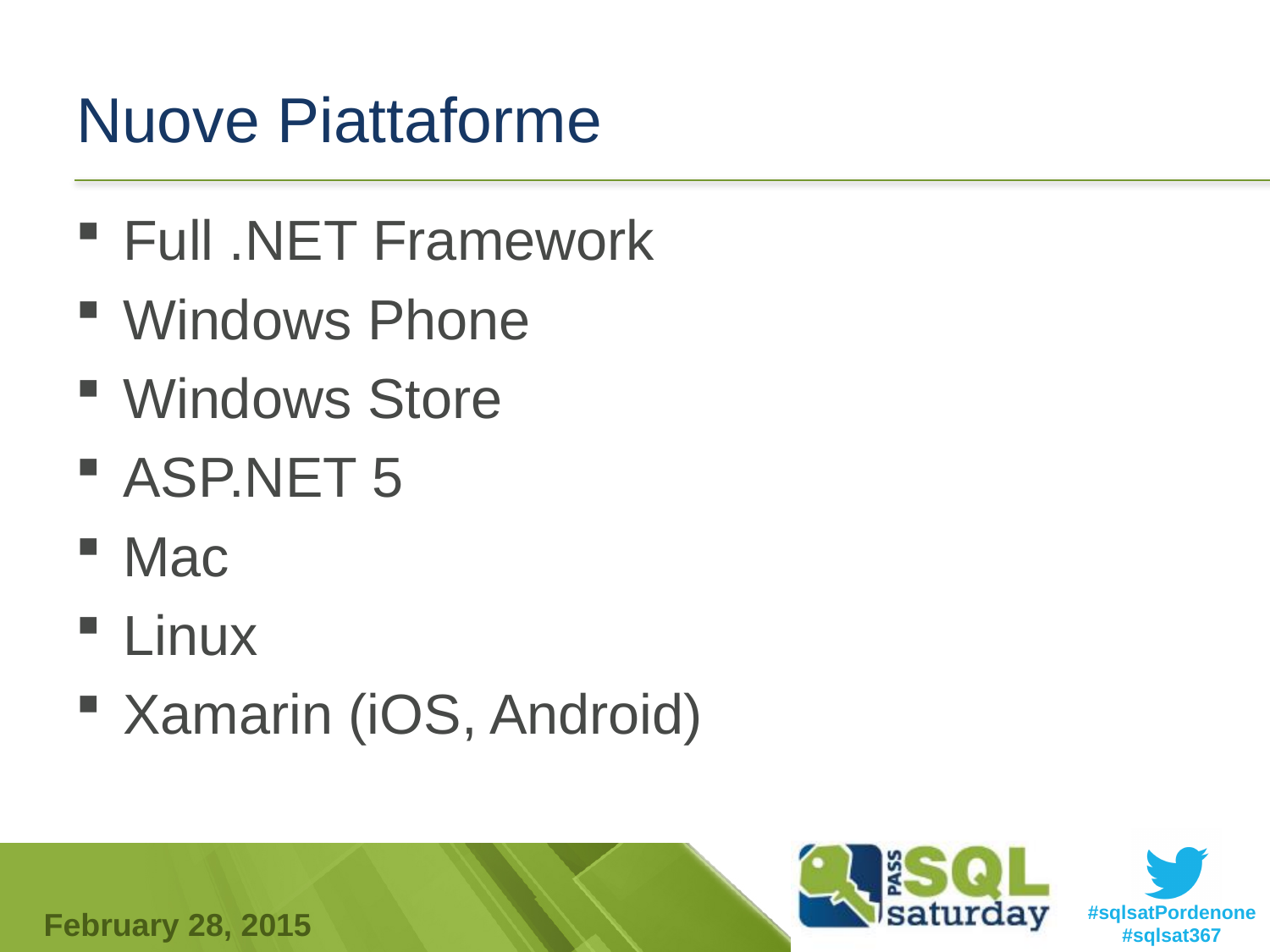

# Nuove Piattaforme
Full .NET Framework
Windows Phone
Windows Store
ASP.NET 5
Mac
Linux
Xamarin (iOS, Android)